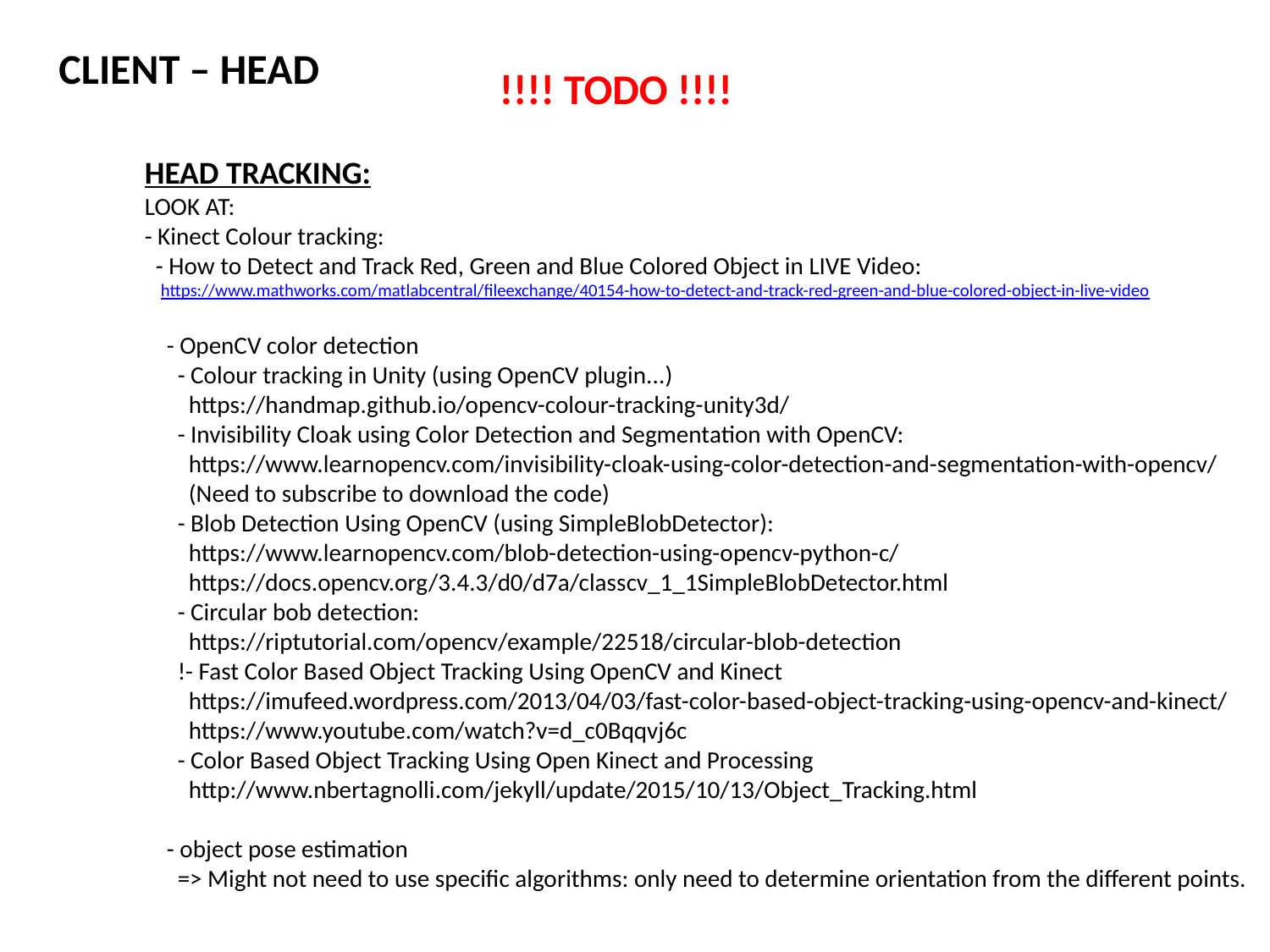

CLIENT – HEAD
!!!! TODO !!!!
HEAD TRACKING:
LOOK AT:
- Kinect Colour tracking:
  - How to Detect and Track Red, Green and Blue Colored Object in LIVE Video:
    https://www.mathworks.com/matlabcentral/fileexchange/40154-how-to-detect-and-track-red-green-and-blue-colored-object-in-live-video

    - OpenCV color detection
      - Colour tracking in Unity (using OpenCV plugin...)
        https://handmap.github.io/opencv-colour-tracking-unity3d/
      - Invisibility Cloak using Color Detection and Segmentation with OpenCV:
        https://www.learnopencv.com/invisibility-cloak-using-color-detection-and-segmentation-with-opencv/
        (Need to subscribe to download the code)
      - Blob Detection Using OpenCV (using SimpleBlobDetector):
        https://www.learnopencv.com/blob-detection-using-opencv-python-c/
        https://docs.opencv.org/3.4.3/d0/d7a/classcv_1_1SimpleBlobDetector.html
      - Circular bob detection:
        https://riptutorial.com/opencv/example/22518/circular-blob-detection
      !- Fast Color Based Object Tracking Using OpenCV and Kinect
        https://imufeed.wordpress.com/2013/04/03/fast-color-based-object-tracking-using-opencv-and-kinect/
        https://www.youtube.com/watch?v=d_c0Bqqvj6c
      - Color Based Object Tracking Using Open Kinect and Processing
        http://www.nbertagnolli.com/jekyll/update/2015/10/13/Object_Tracking.html

    - object pose estimation
      => Might not need to use specific algorithms: only need to determine orientation from the different points.